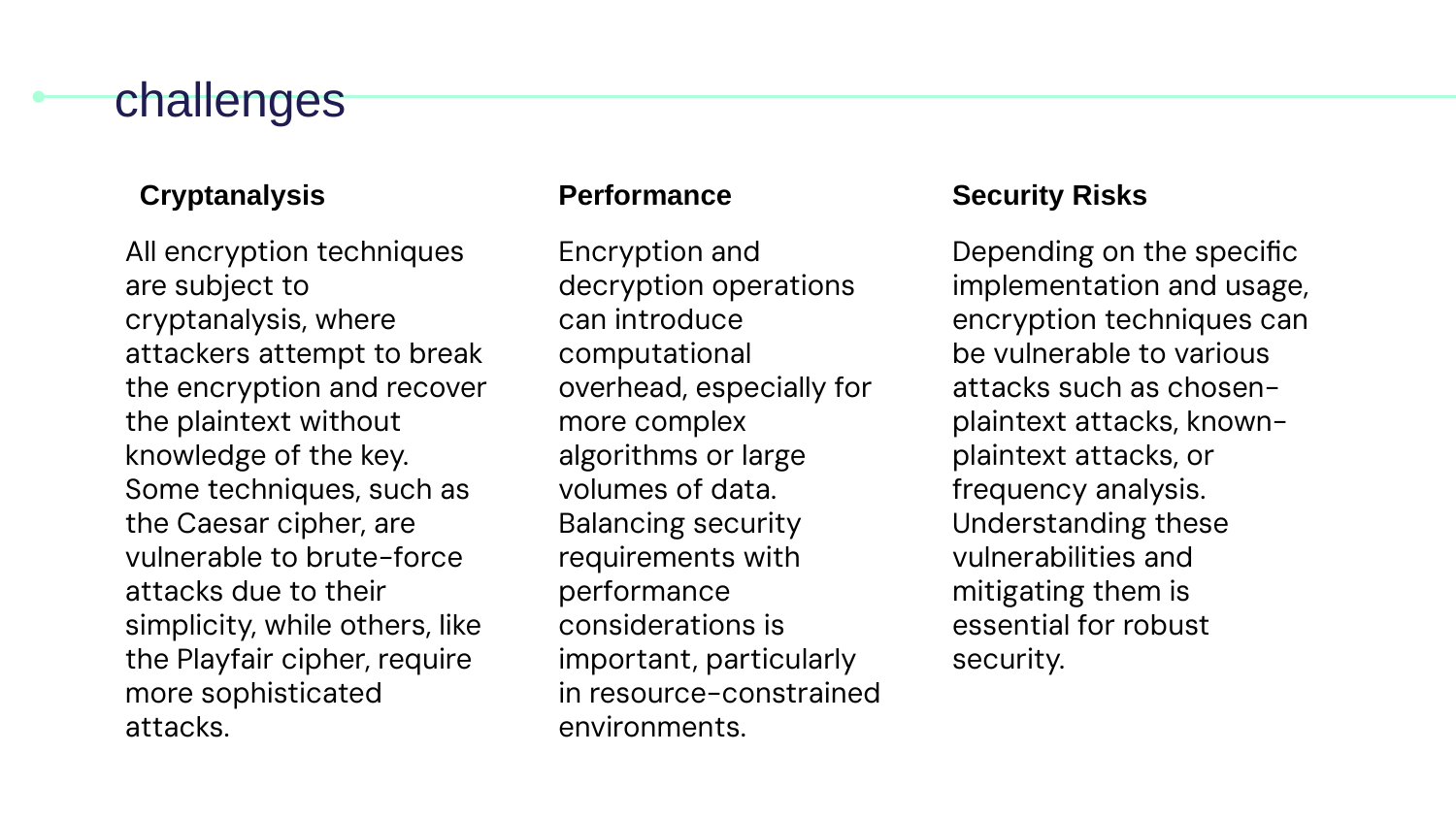

# challenges
Cryptanalysis
Performance
Security Risks
All encryption techniques are subject to cryptanalysis, where attackers attempt to break the encryption and recover the plaintext without knowledge of the key. Some techniques, such as the Caesar cipher, are vulnerable to brute-force attacks due to their simplicity, while others, like the Playfair cipher, require more sophisticated attacks.

Encryption and decryption operations can introduce computational overhead, especially for more complex algorithms or large volumes of data. Balancing security requirements with performance considerations is important, particularly in resource-constrained environments.

Depending on the specific implementation and usage, encryption techniques can be vulnerable to various attacks such as chosen-plaintext attacks, known-plaintext attacks, or frequency analysis. Understanding these vulnerabilities and mitigating them is essential for robust security.